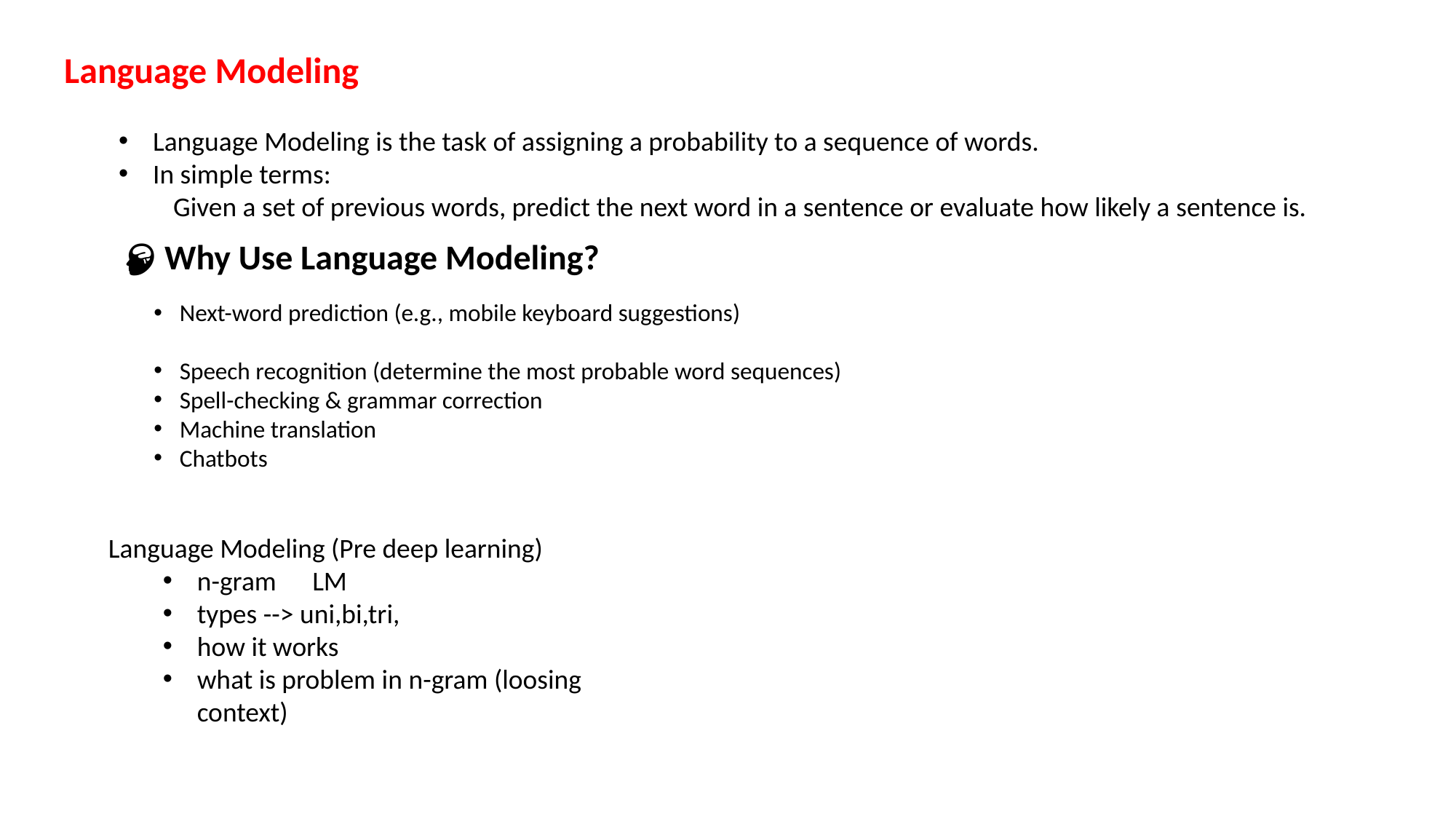

Language Modeling

Language Modeling is the task of assigning a probability to a sequence of words.
In simple terms:
Given a set of previous words, predict the next word in a sentence or evaluate how likely a sentence is.
🧠 Why Use Language Modeling?
Next-word prediction (e.g., mobile keyboard suggestions)

Speech recognition (determine the most probable word sequences)
Spell-checking & grammar correction
Machine translation
Chatbots
Language Modeling (Pre deep learning)
n-gram	 LM
types --> uni,bi,tri,
how it works
what is problem in n-gram (loosing context)